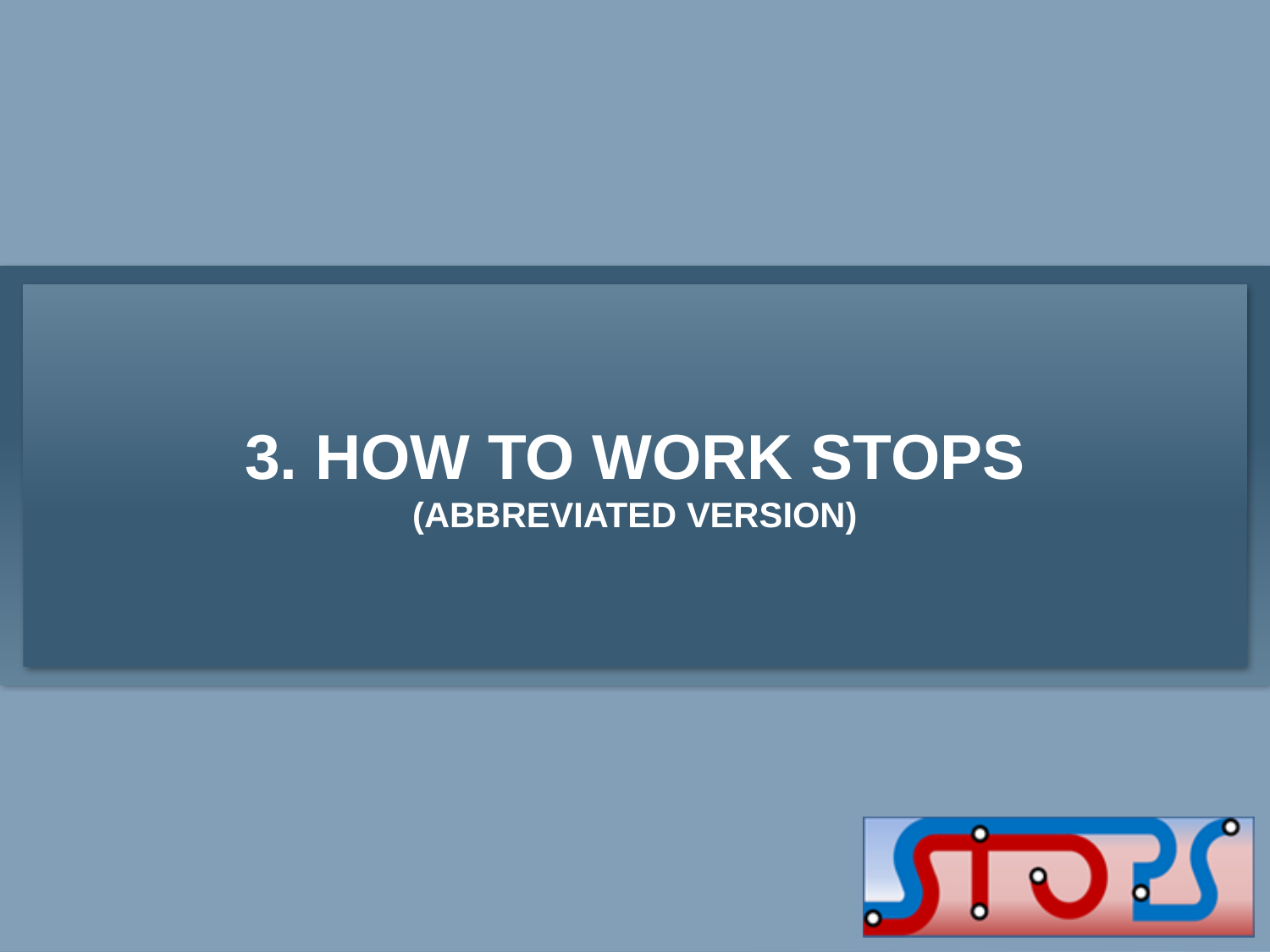

# 3. How to work STOPS (Abbreviated version)